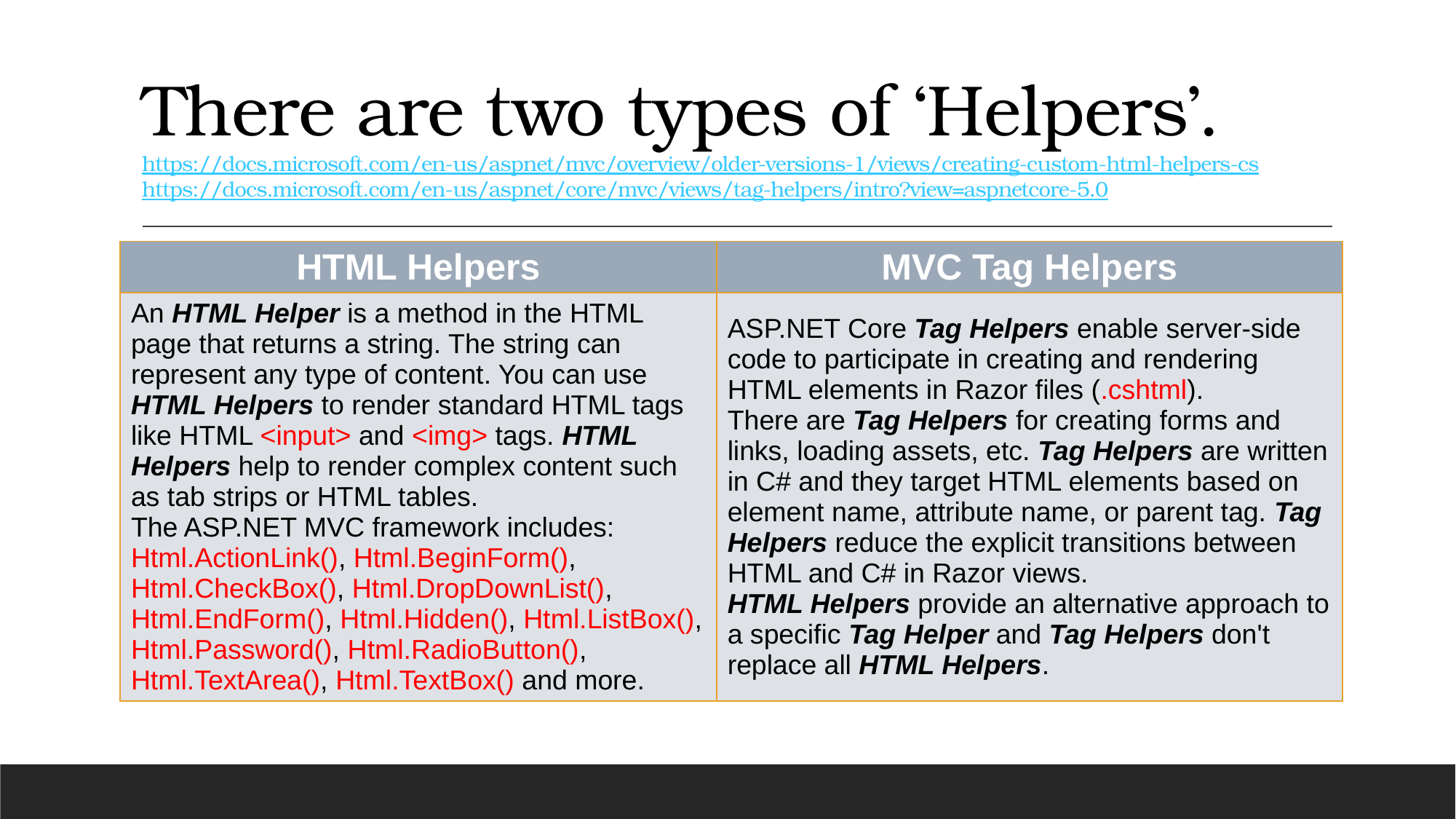

# There are two types of ‘Helpers’. https://docs.microsoft.com/en-us/aspnet/mvc/overview/older-versions-1/views/creating-custom-html-helpers-cs https://docs.microsoft.com/en-us/aspnet/core/mvc/views/tag-helpers/intro?view=aspnetcore-5.0
| HTML Helpers | MVC Tag Helpers |
| --- | --- |
| An HTML Helper is a method in the HTML page that returns a string. The string can represent any type of content. You can use HTML Helpers to render standard HTML tags like HTML <input> and <img> tags. HTML Helpers help to render complex content such as tab strips or HTML tables. The ASP.NET MVC framework includes: Html.ActionLink(), Html.BeginForm(), Html.CheckBox(), Html.DropDownList(), Html.EndForm(), Html.Hidden(), Html.ListBox(), Html.Password(), Html.RadioButton(), Html.TextArea(), Html.TextBox() and more. | ASP.NET Core Tag Helpers enable server-side code to participate in creating and rendering HTML elements in Razor files (.cshtml). There are Tag Helpers for creating forms and links, loading assets, etc. Tag Helpers are written in C# and they target HTML elements based on element name, attribute name, or parent tag. Tag Helpers reduce the explicit transitions between HTML and C# in Razor views. HTML Helpers provide an alternative approach to a specific Tag Helper and Tag Helpers don't replace all HTML Helpers. |